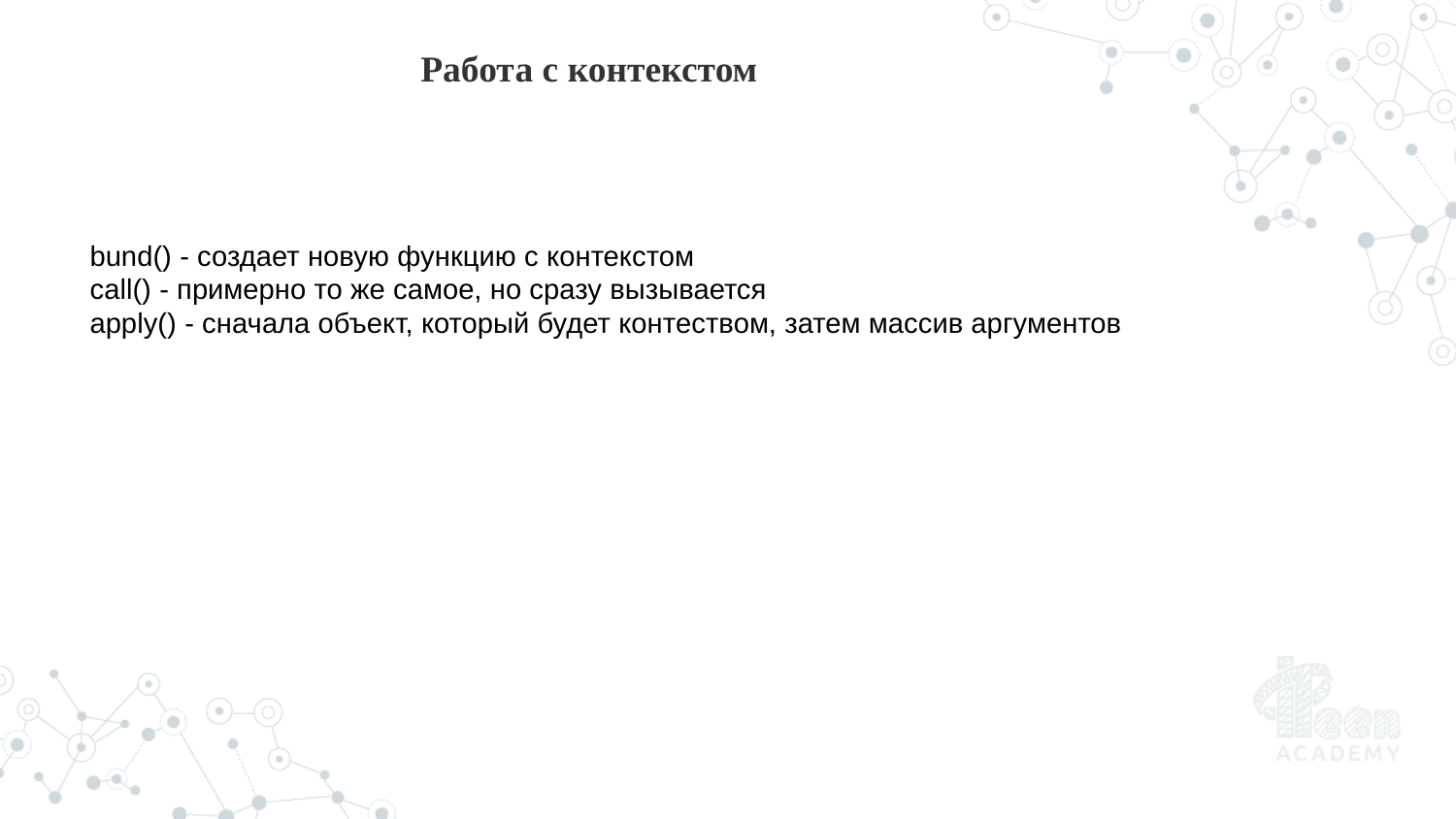

Работа с контекстом
bund() - создает новую функцию с контекстом
call() - примерно то же самое, но сразу вызывается
apply() - сначала объект, который будет контеством, затем массив аргументов